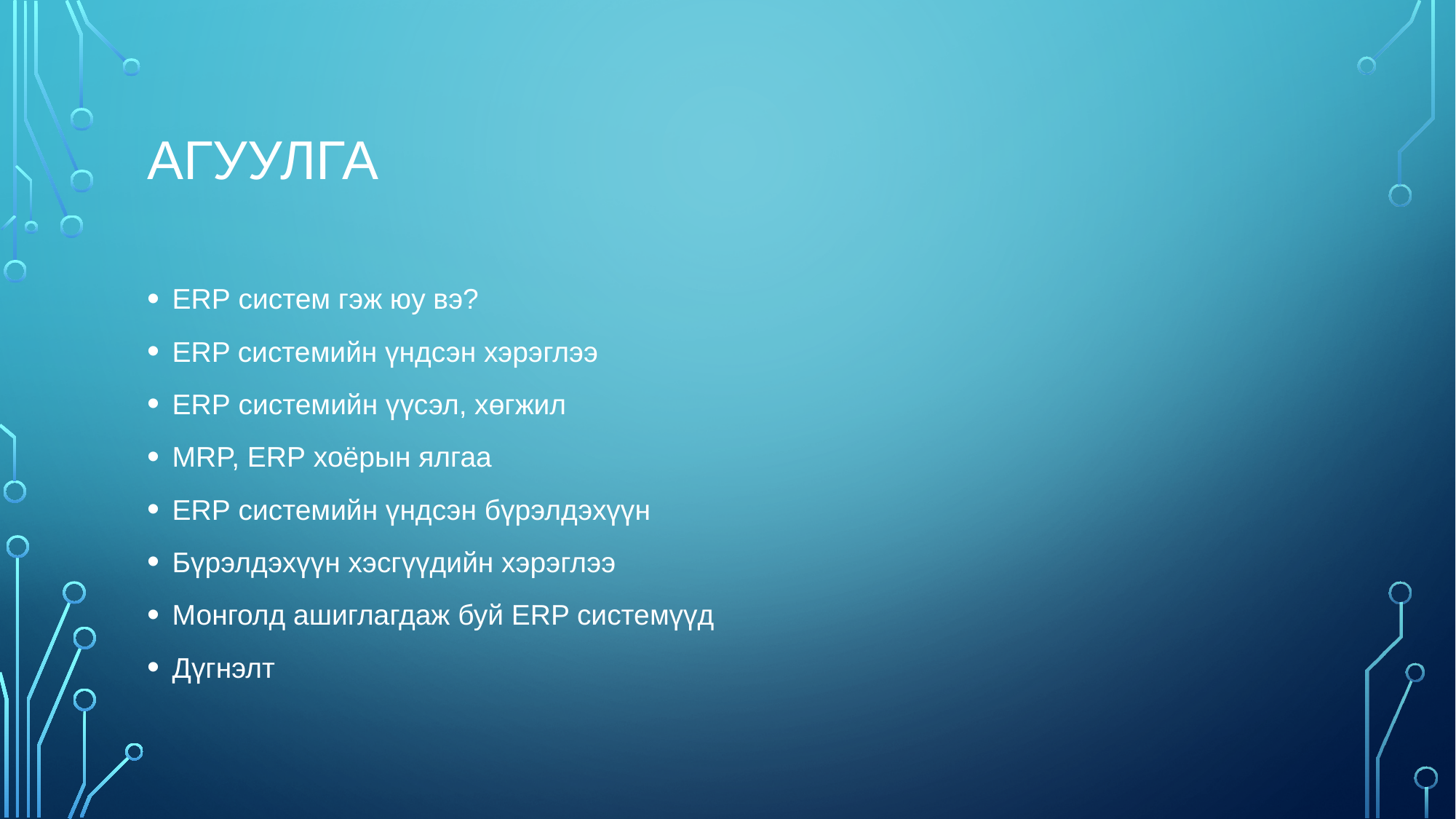

# Агуулга
ERP систем гэж юу вэ?
ERP системийн үндсэн хэрэглээ
ERP системийн үүсэл, хөгжил
MRP, ERP хоёрын ялгаа
ERP системийн үндсэн бүрэлдэхүүн
Бүрэлдэхүүн хэсгүүдийн хэрэглээ
Монголд ашиглагдаж буй ERP системүүд
Дүгнэлт